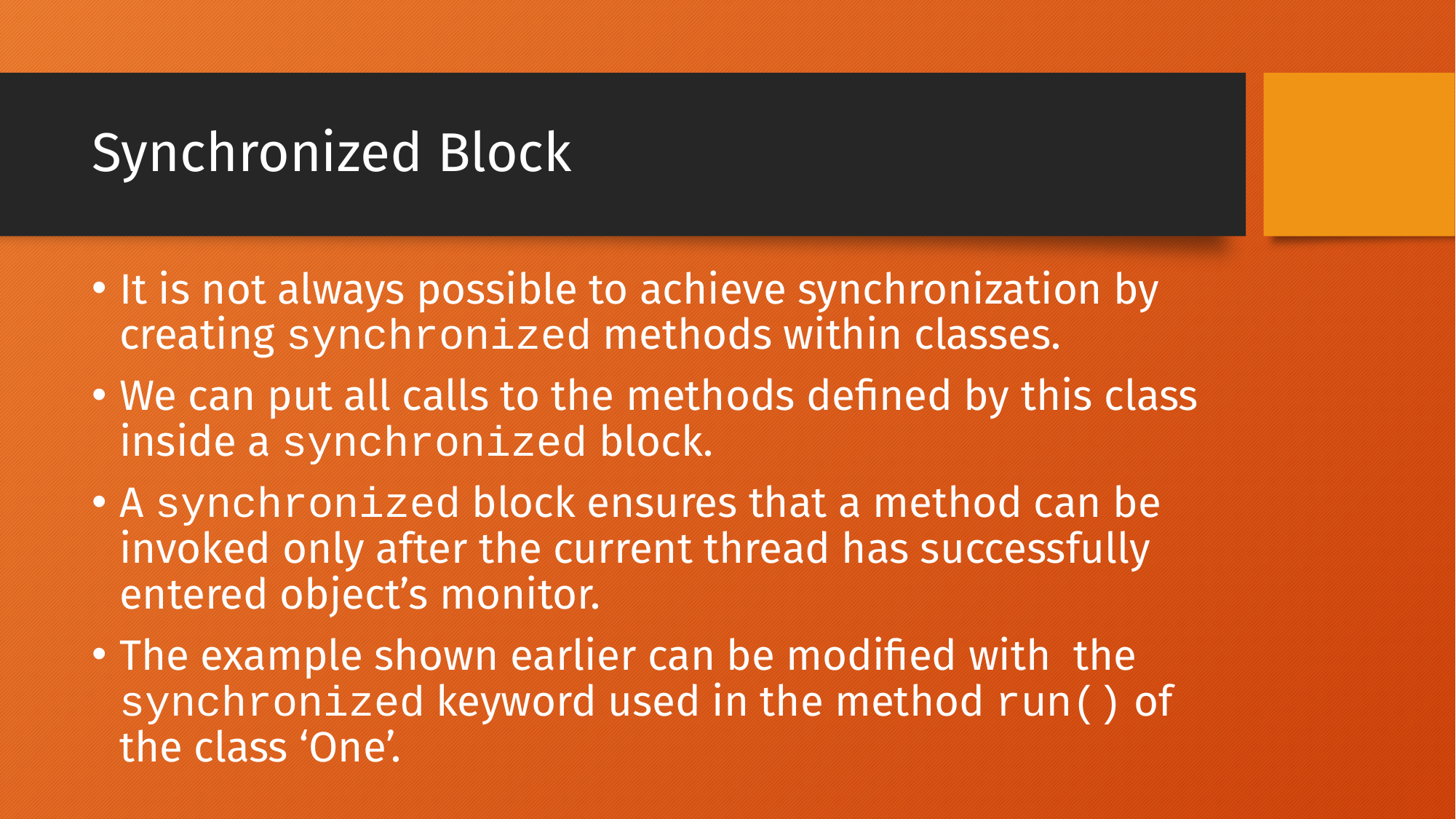

# Synchronized Block
It is not always possible to achieve synchronization by creating synchronized methods within classes.
We can put all calls to the methods defined by this class inside a synchronized block.
A synchronized block ensures that a method can be invoked only after the current thread has successfully entered object’s monitor.
The example shown earlier can be modified with  the synchronized keyword used in the method run() of the class ‘One’.